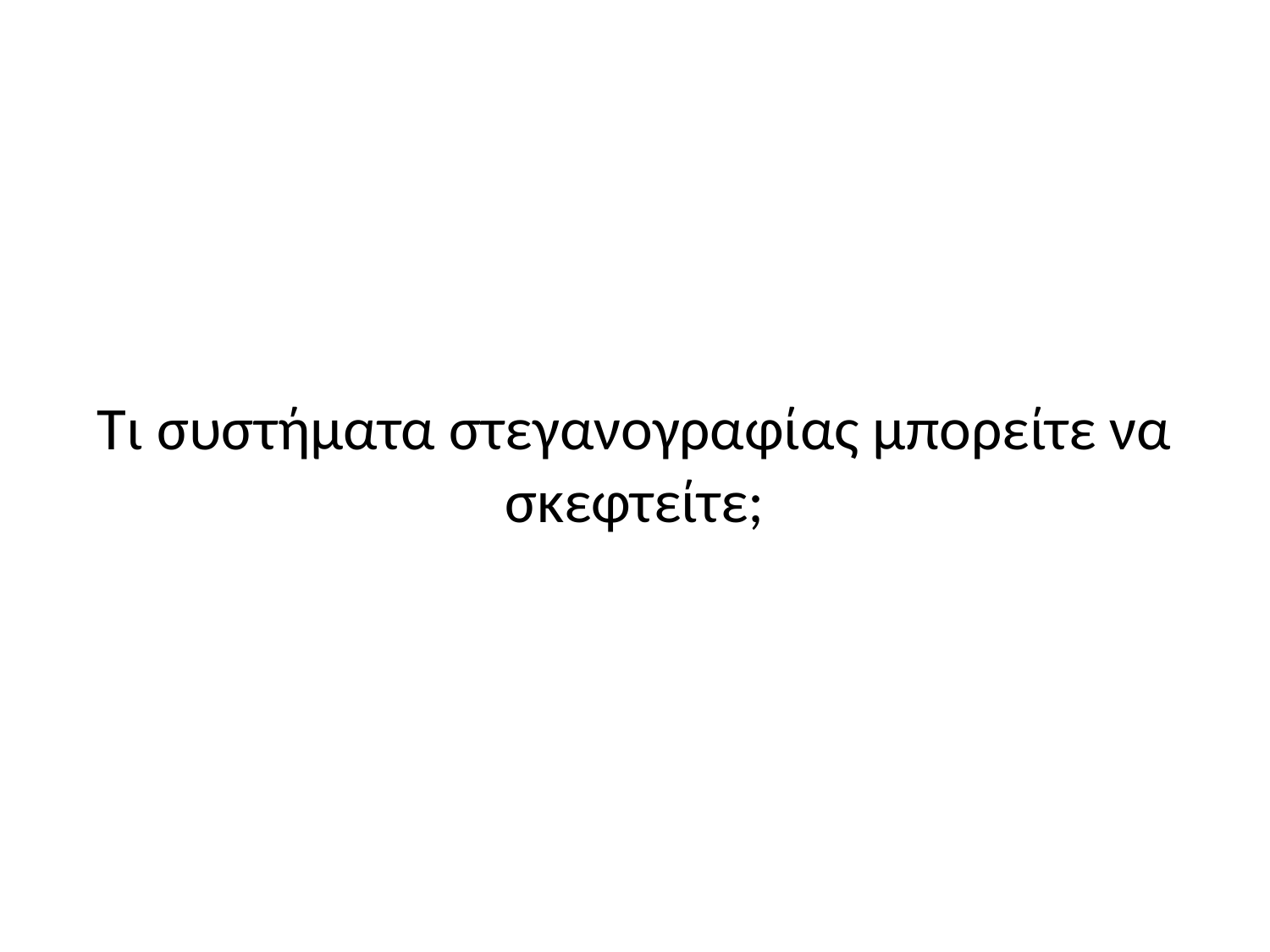

# Τι συστήματα στεγανογραφίας μπορείτε να σκεφτείτε;